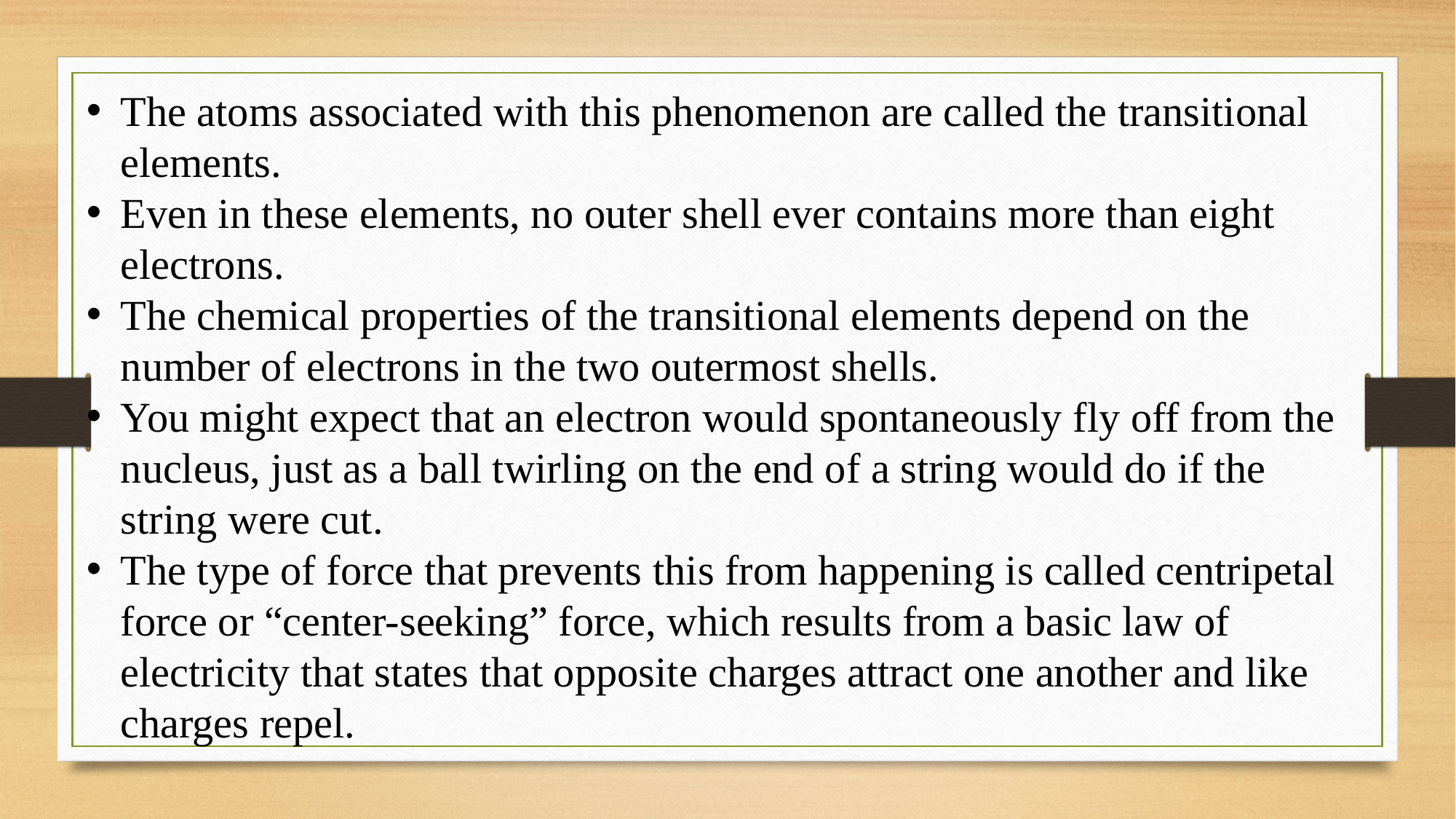

The atoms associated with this phenomenon are called the transitional elements.
Even in these elements, no outer shell ever contains more than eight electrons.
The chemical properties of the transitional elements depend on the number of electrons in the two outermost shells.
You might expect that an electron would spontaneously fly off from the nucleus, just as a ball twirling on the end of a string would do if the string were cut.
The type of force that prevents this from happening is called centripetal force or “center-seeking” force, which results from a basic law of electricity that states that opposite charges attract one another and like charges repel.